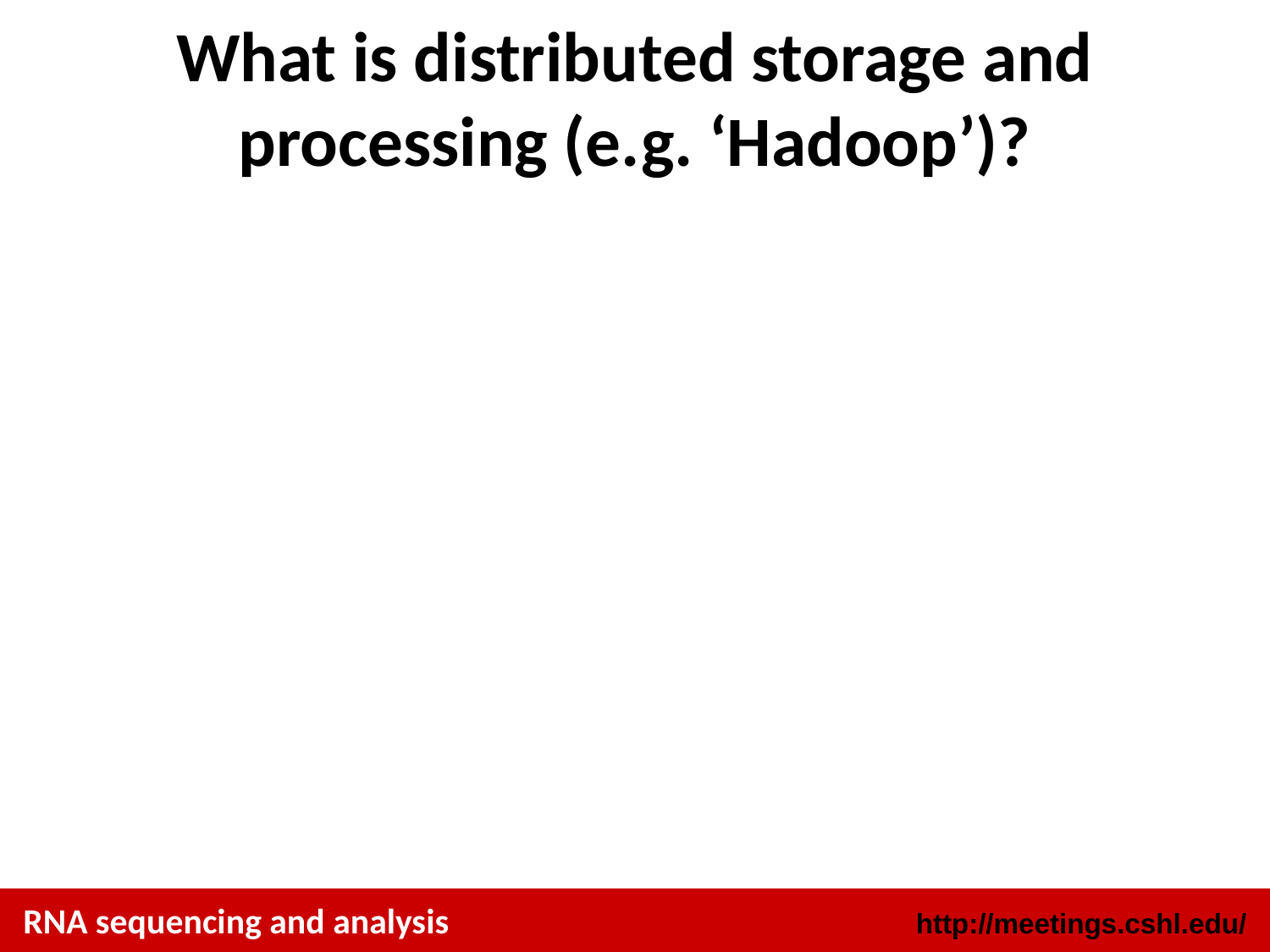

# What is distributed storage and processing (e.g. ‘Hadoop’)?